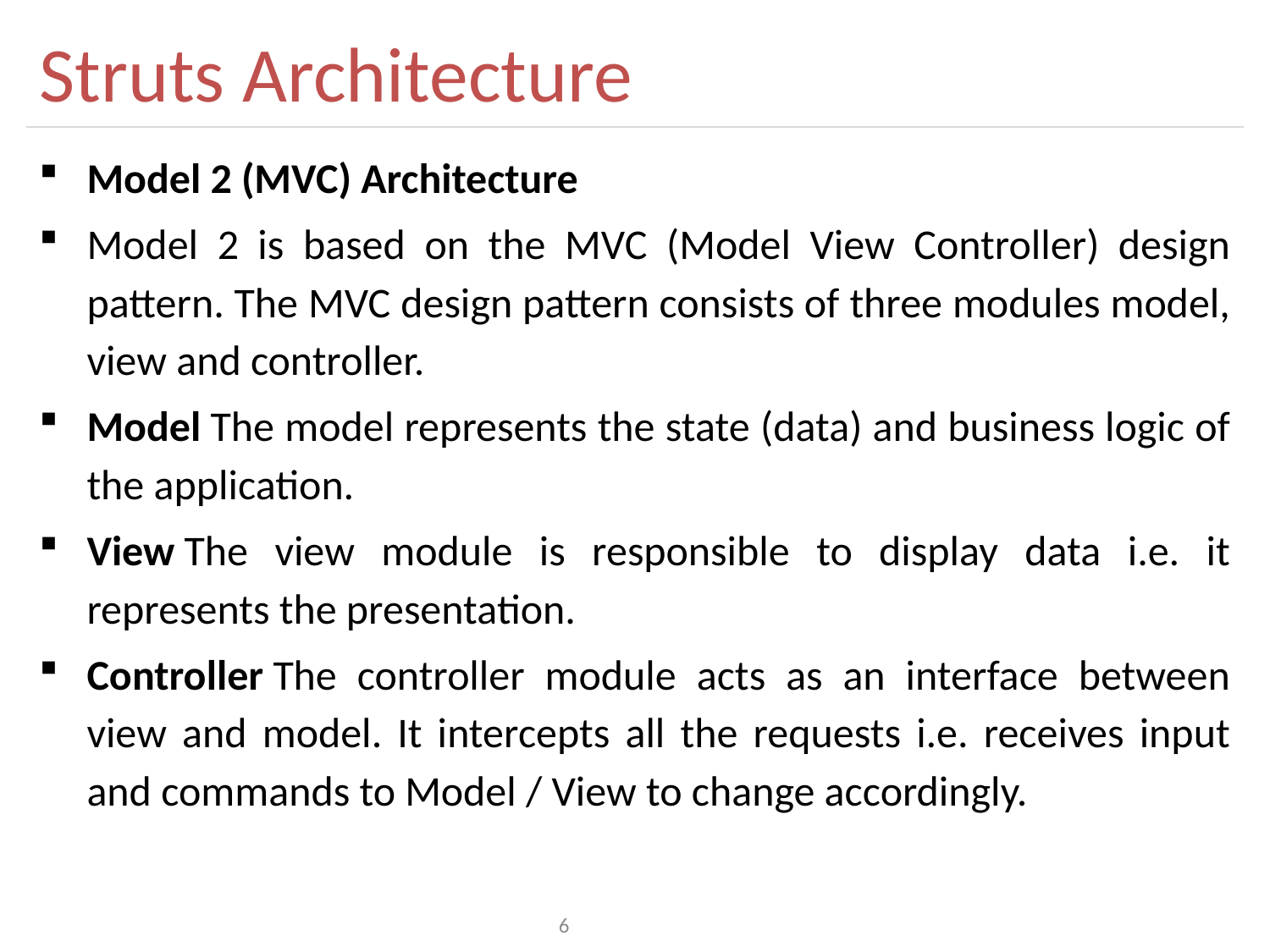

# Struts Architecture
Model 2 (MVC) Architecture
Model 2 is based on the MVC (Model View Controller) design pattern. The MVC design pattern consists of three modules model, view and controller.
Model The model represents the state (data) and business logic of the application.
View The view module is responsible to display data i.e. it represents the presentation.
Controller The controller module acts as an interface between view and model. It intercepts all the requests i.e. receives input and commands to Model / View to change accordingly.

6